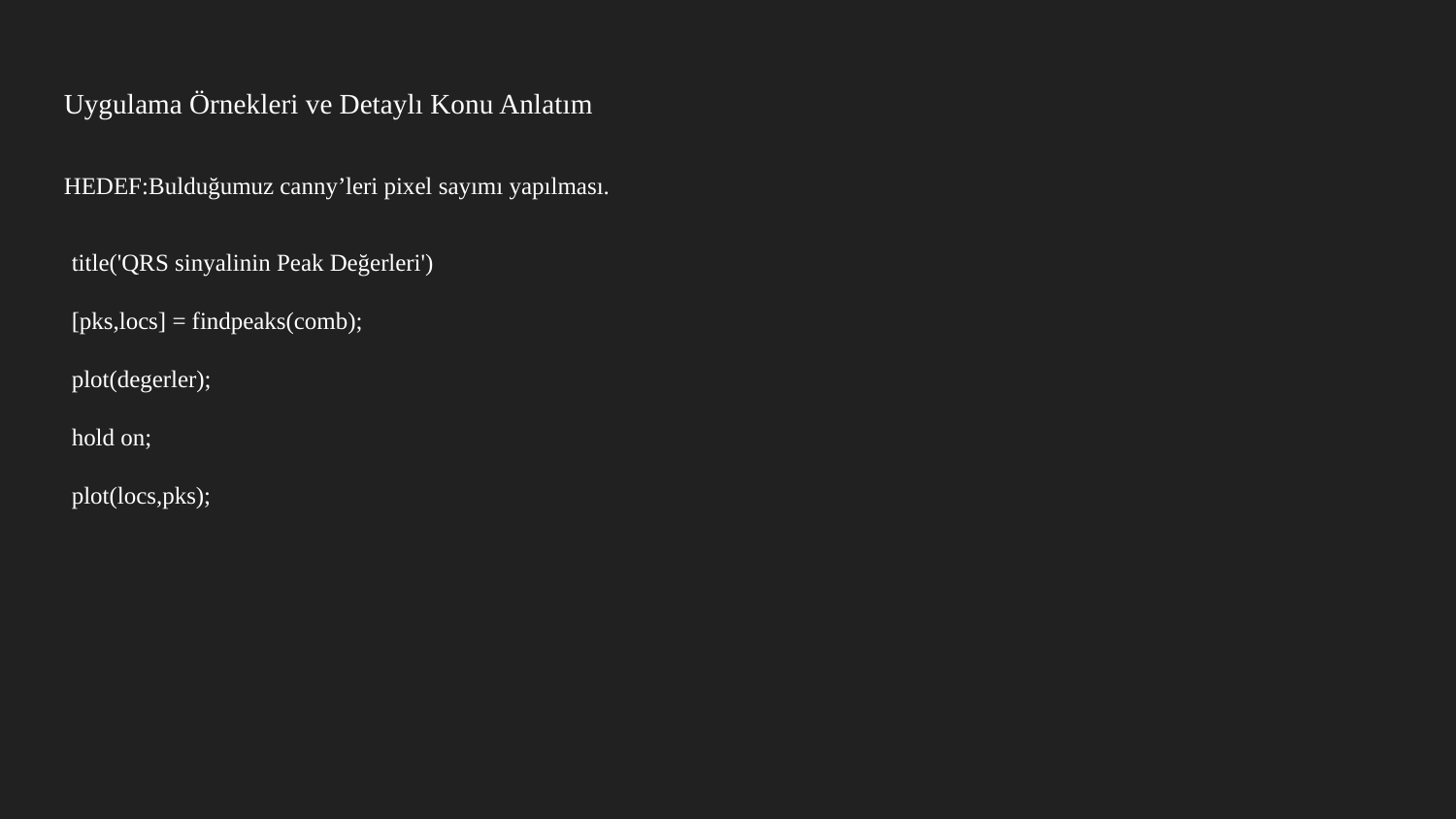

Uygulama Örnekleri ve Detaylı Konu Anlatım

HEDEF:Bulduğumuz canny’leri pixel sayımı yapılması.
title('QRS sinyalinin Peak Değerleri')

[pks,locs] = findpeaks(comb);

plot(degerler);

hold on;

plot(locs,pks);